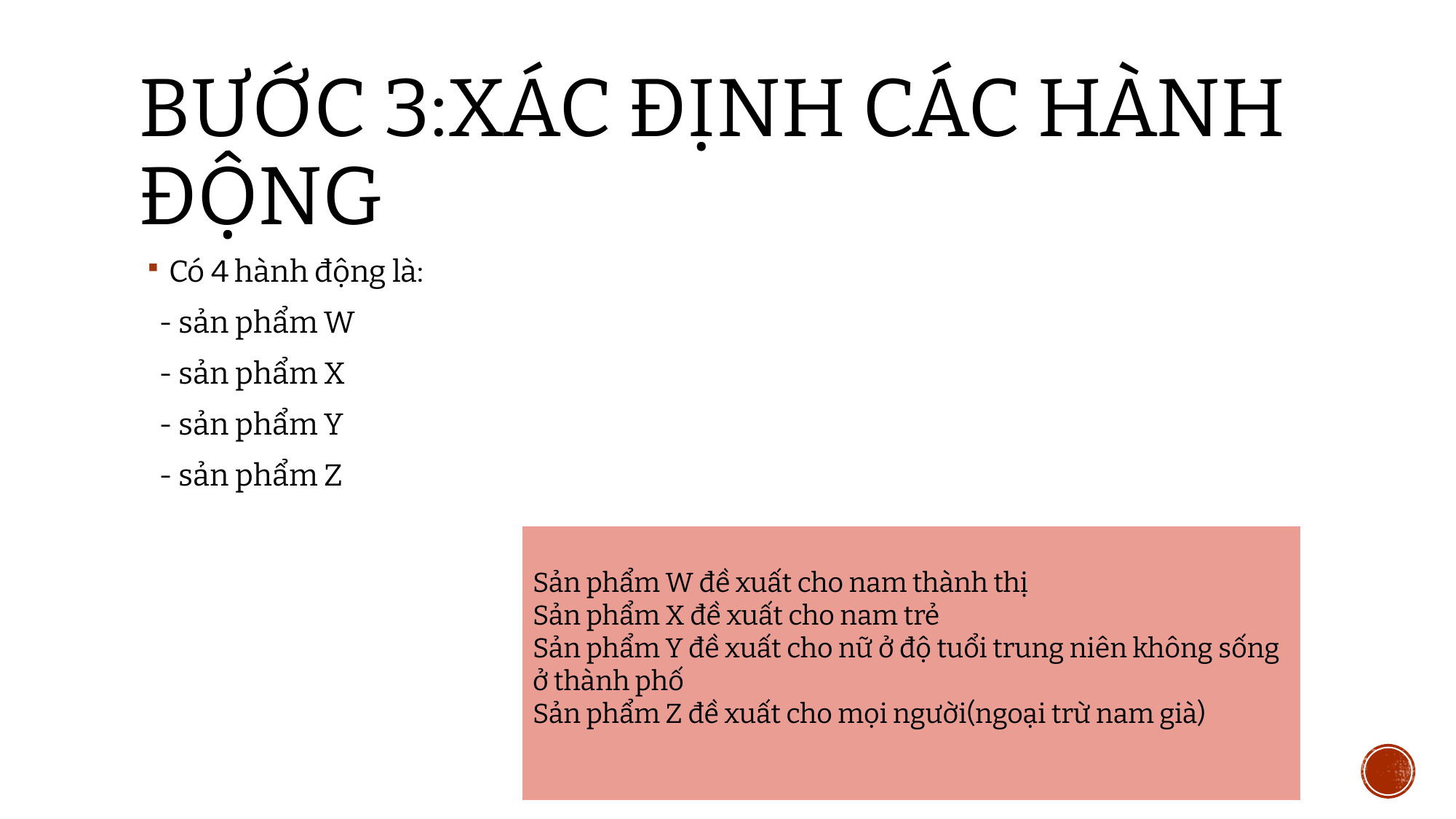

# Bước 3:Xác định các hành động
Có 4 hành động là:
  - sản phẩm W
  - sản phẩm X
  - sản phẩm Y
  - sản phẩm Z
Sản phẩm W đề xuất cho nam thành thị
Sản phẩm X đề xuất cho nam trẻ
Sản phẩm Y đề xuất cho nữ ở độ tuổi trung niên không sống ở thành phố
Sản phẩm Z đề xuất cho mọi người(ngoại trừ nam già)